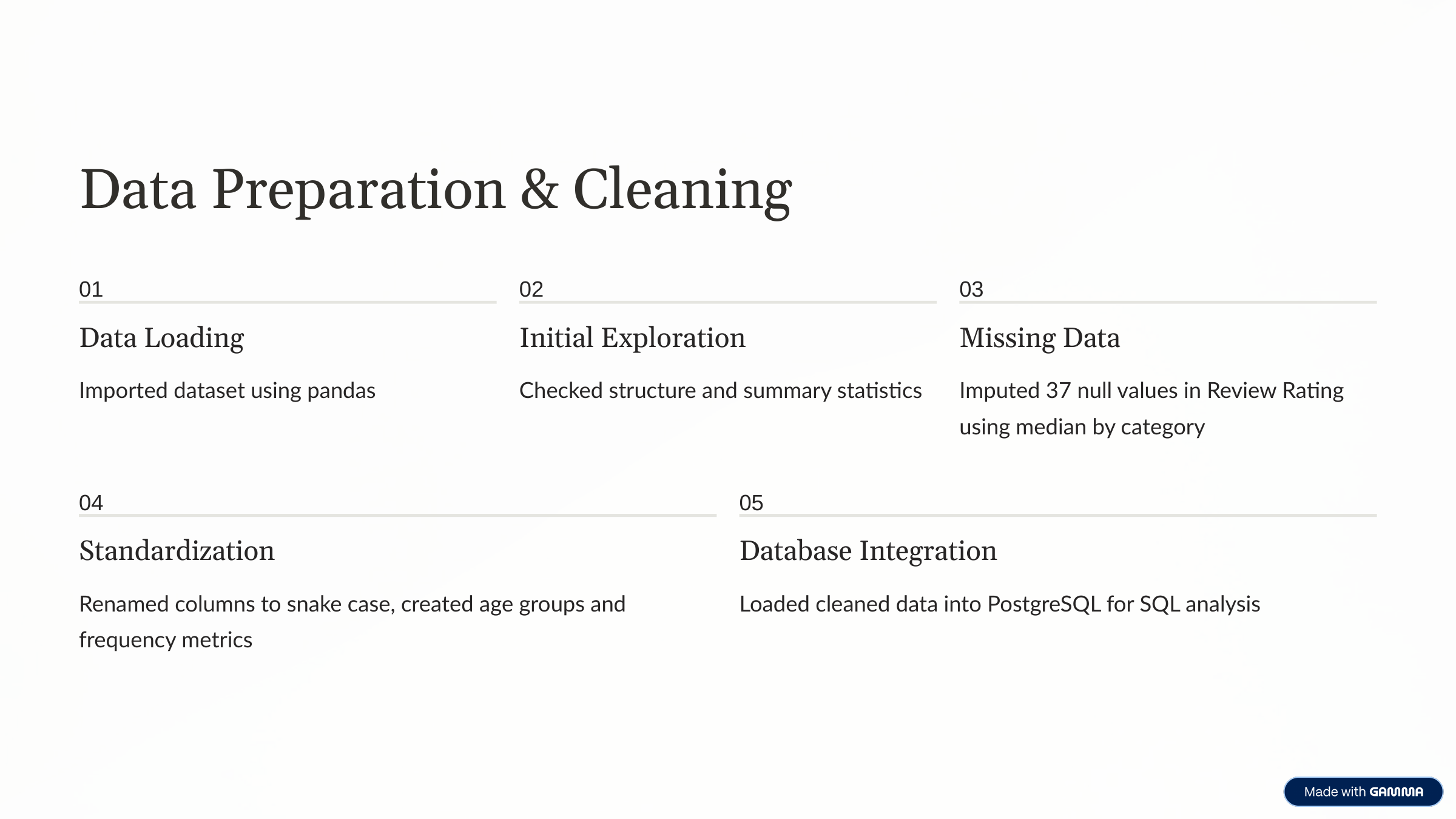

Data Preparation & Cleaning
01
02
03

Data Loading
Initial Exploration
Missing Data
Imported dataset using pandas
Checked structure and summary statistics
Imputed 37 null values in Review Rating using median by category
04
05

Standardization
Database Integration
Renamed columns to snake case, created age groups and frequency metrics
Loaded cleaned data into PostgreSQL for SQL analysis